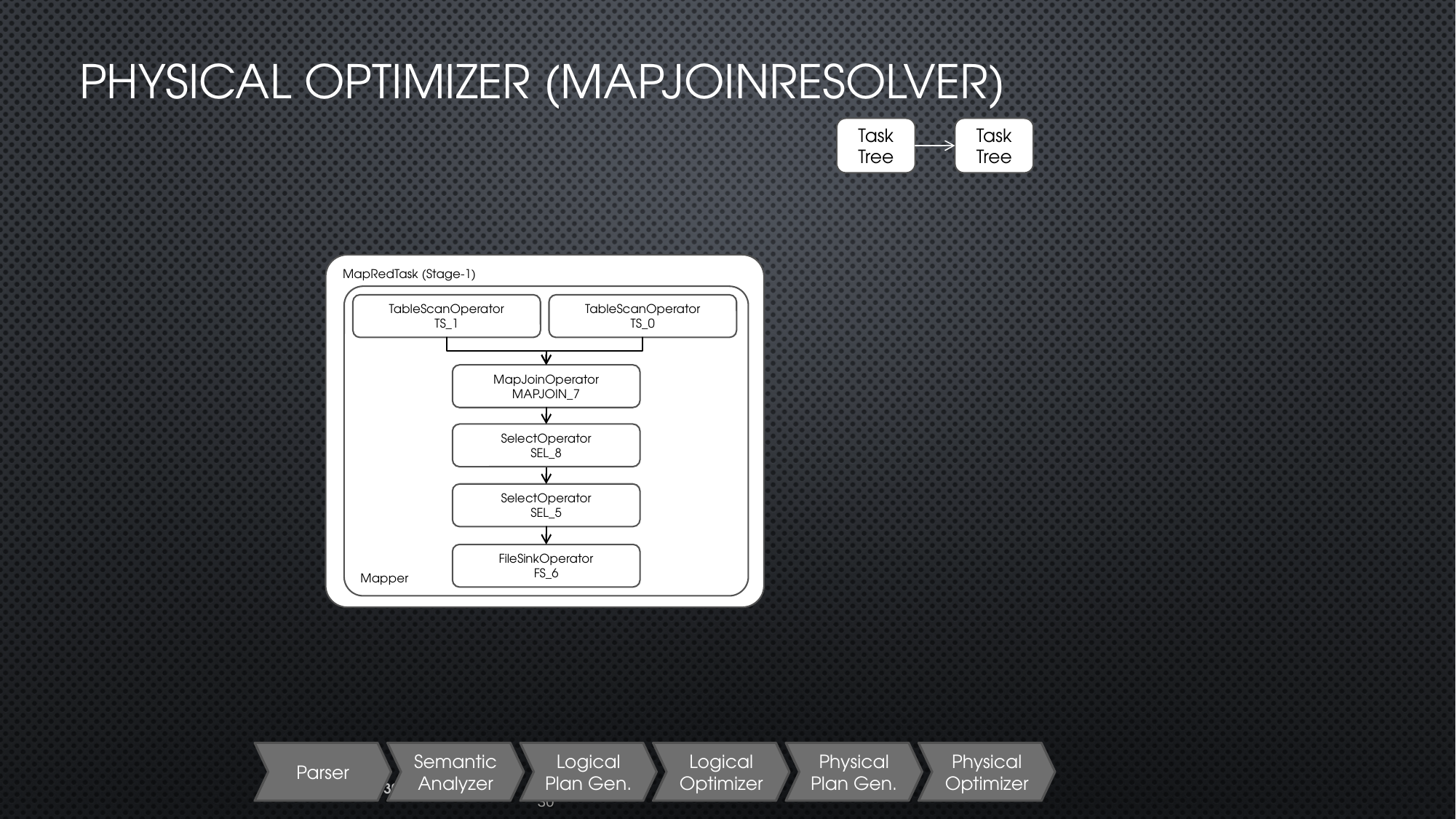

# Physical Optimizer (MapJoinResolver)
Task
Tree
Task
Tree
MapRedTask (Stage-1)
Mapper
TableScanOperator
TS_1
TableScanOperator
TS_0
MapJoinOperator
MAPJOIN_7
SelectOperator
SEL_8
SelectOperator
SEL_5
FileSinkOperator
FS_6
Parser
Semantic
Analyzer
Logical
Plan Gen.
Logical
Optimizer
Physical
Plan Gen.
Physical
Optimizer
30
30